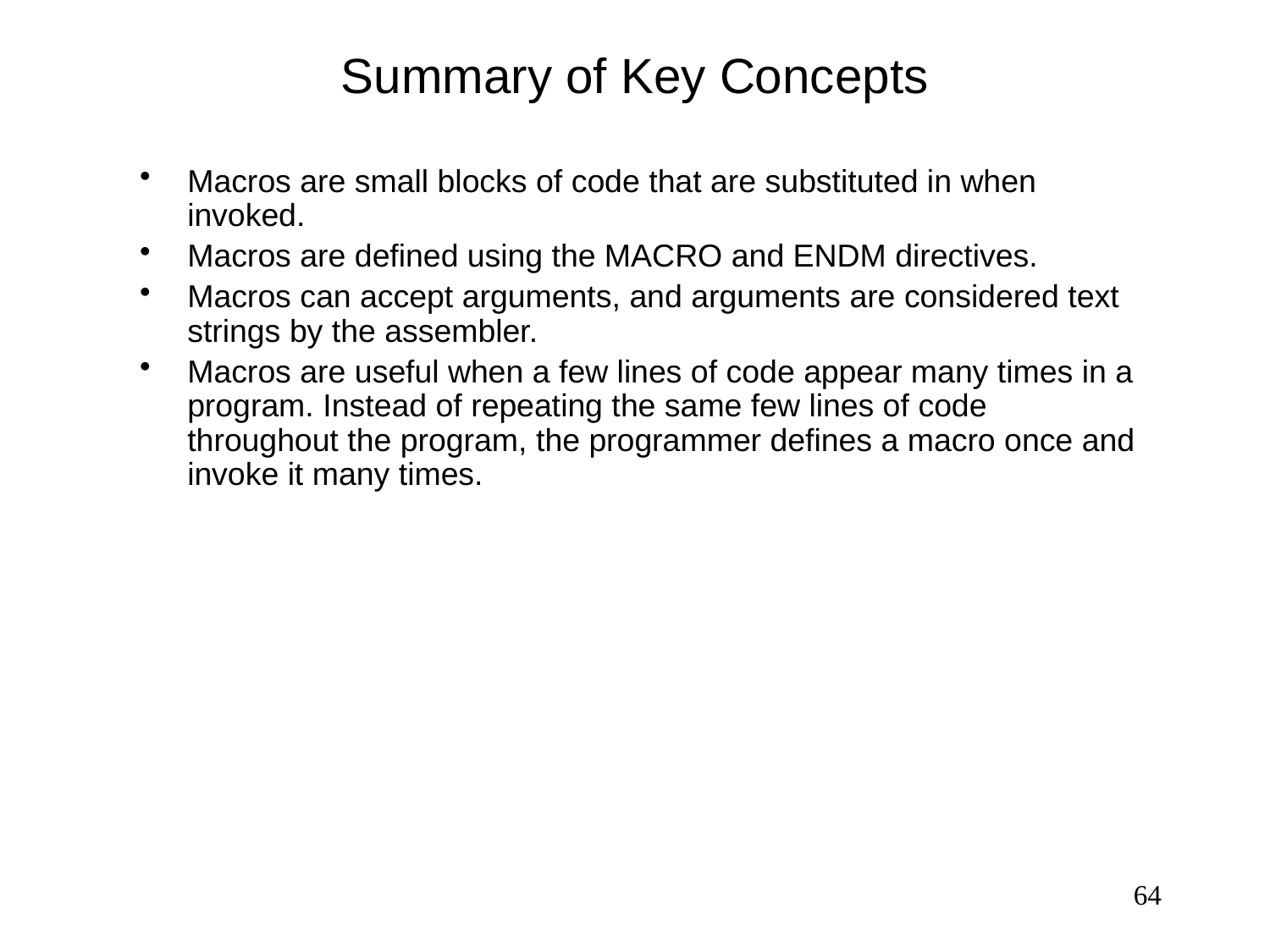

Summary of Key Concepts
Macros are small blocks of code that are substituted in when invoked.
Macros are defined using the MACRO and ENDM directives.
Macros can accept arguments, and arguments are considered text strings by the assembler.
Macros are useful when a few lines of code appear many times in a program. Instead of repeating the same few lines of code throughout the program, the programmer defines a macro once and invoke it many times.

64